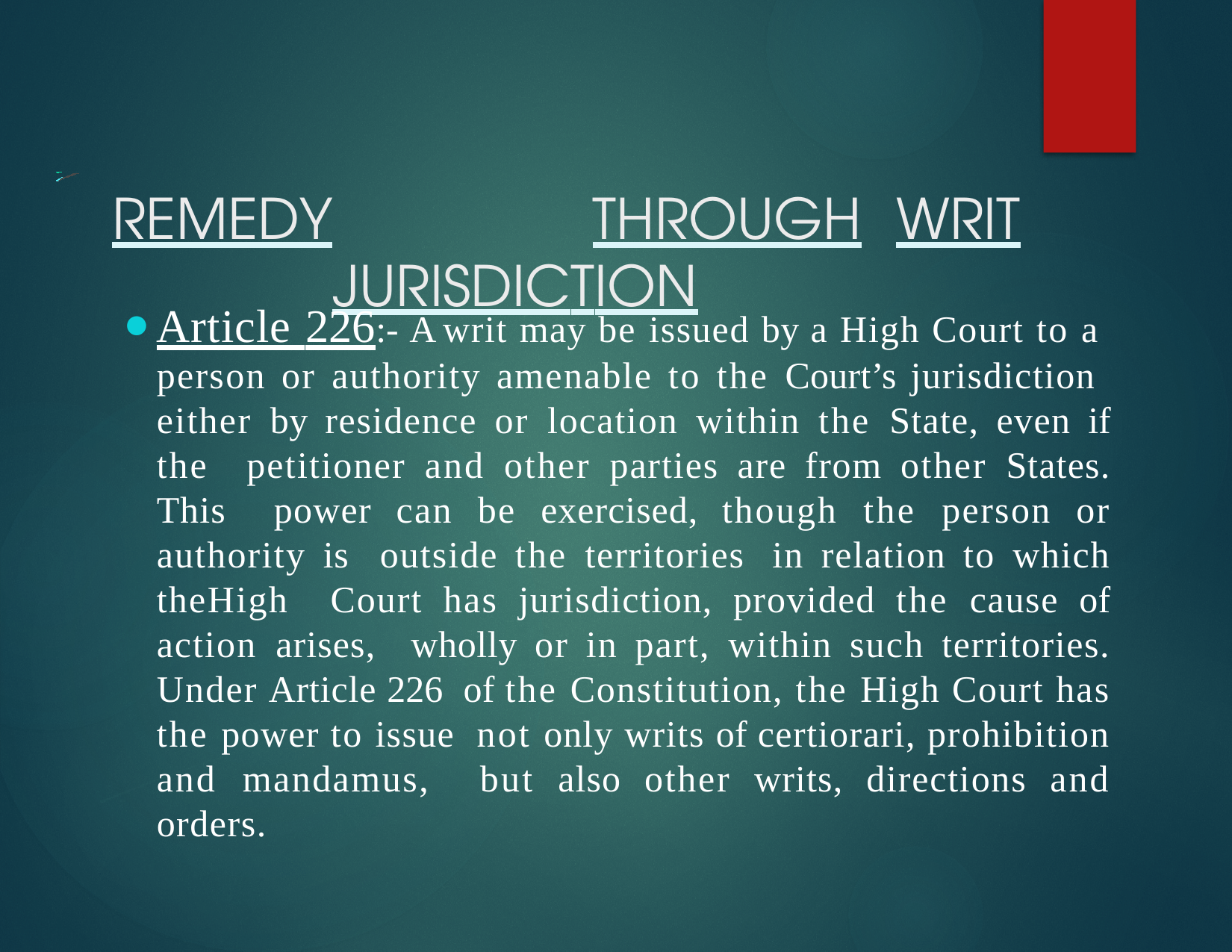

# REMEDY	THROUGH	WRIT	JURISDICTION
Article 226:- A writ may be issued by a High Court to a  person or authority amenable to the Court’s jurisdiction  either by residence or location within the State, even if the  petitioner and other parties are from other States. This  power can be exercised, though the person or authority is  outside the territories in relation to which theHigh  Court has jurisdiction, provided the cause of action arises,  wholly or in part, within such territories. Under Article 226  of the Constitution, the High Court has the power to issue  not only writs of certiorari, prohibition and mandamus,  but also other writs, directions and orders.